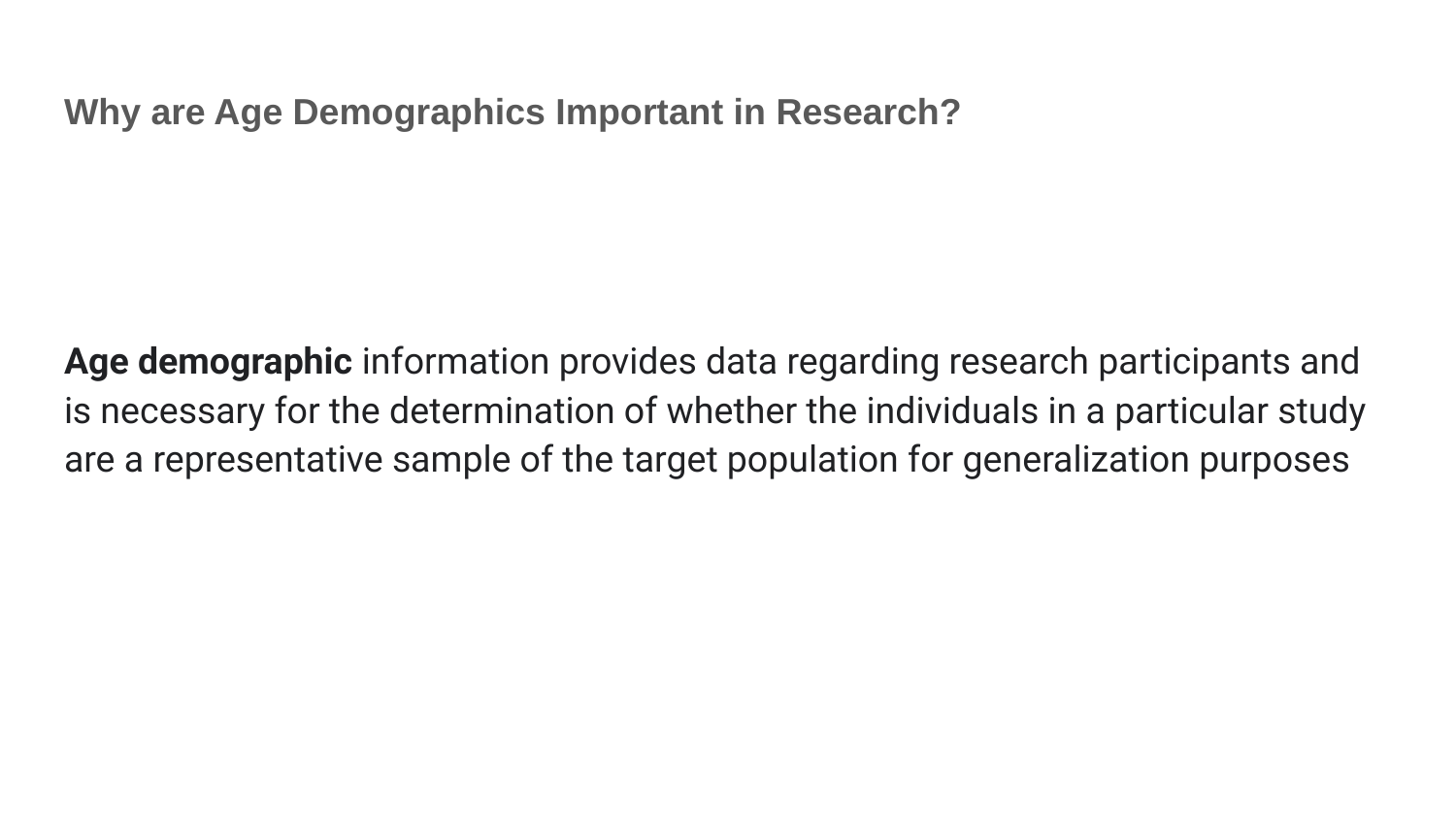

# Why are Age Demographics Important in Research?

Age demographic information provides data regarding research participants and is necessary for the determination of whether the individuals in a particular study are a representative sample of the target population for generalization purposes